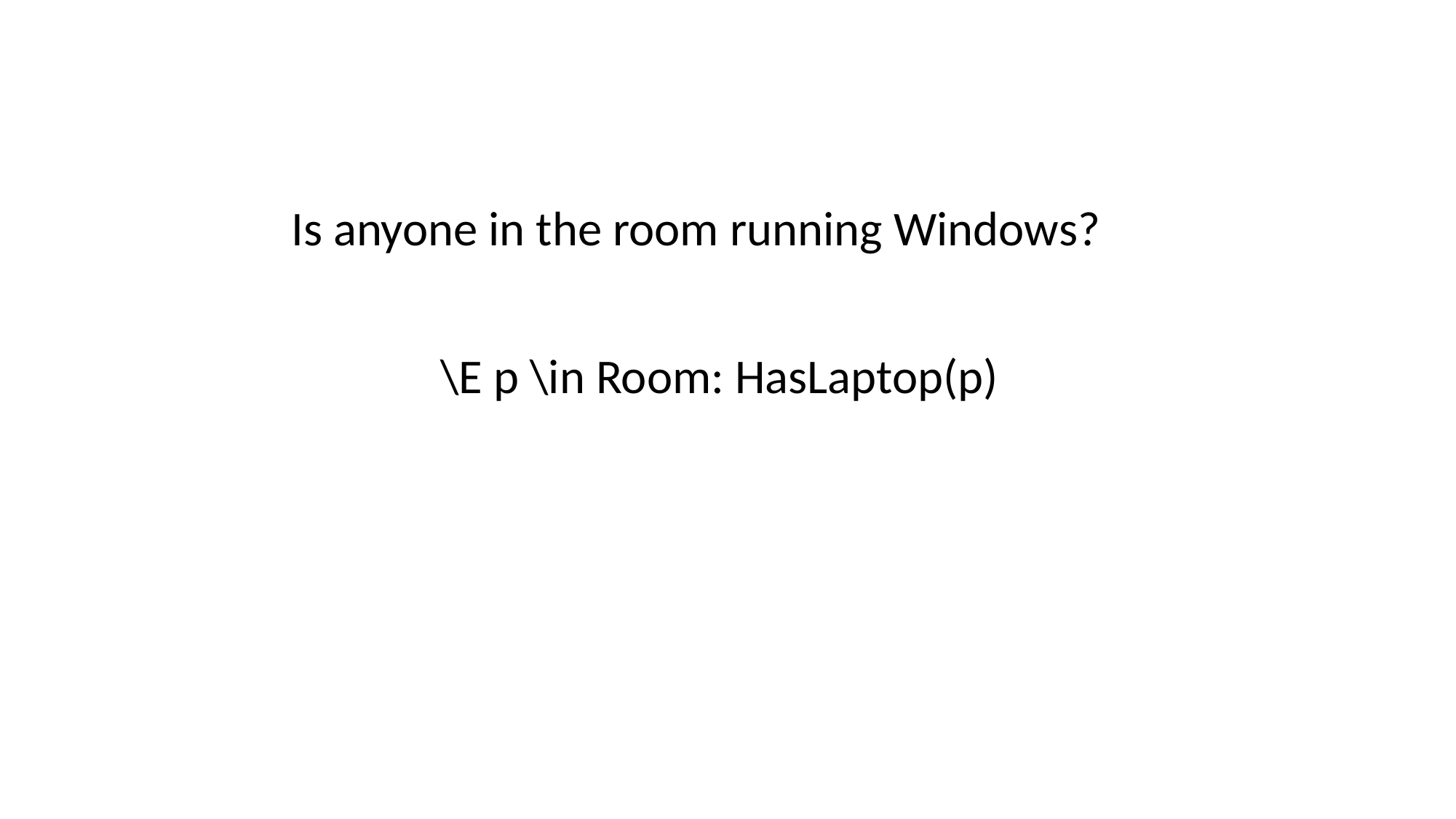

Is anyone in the room running Windows?
\E p \in Room: HasLaptop(p)